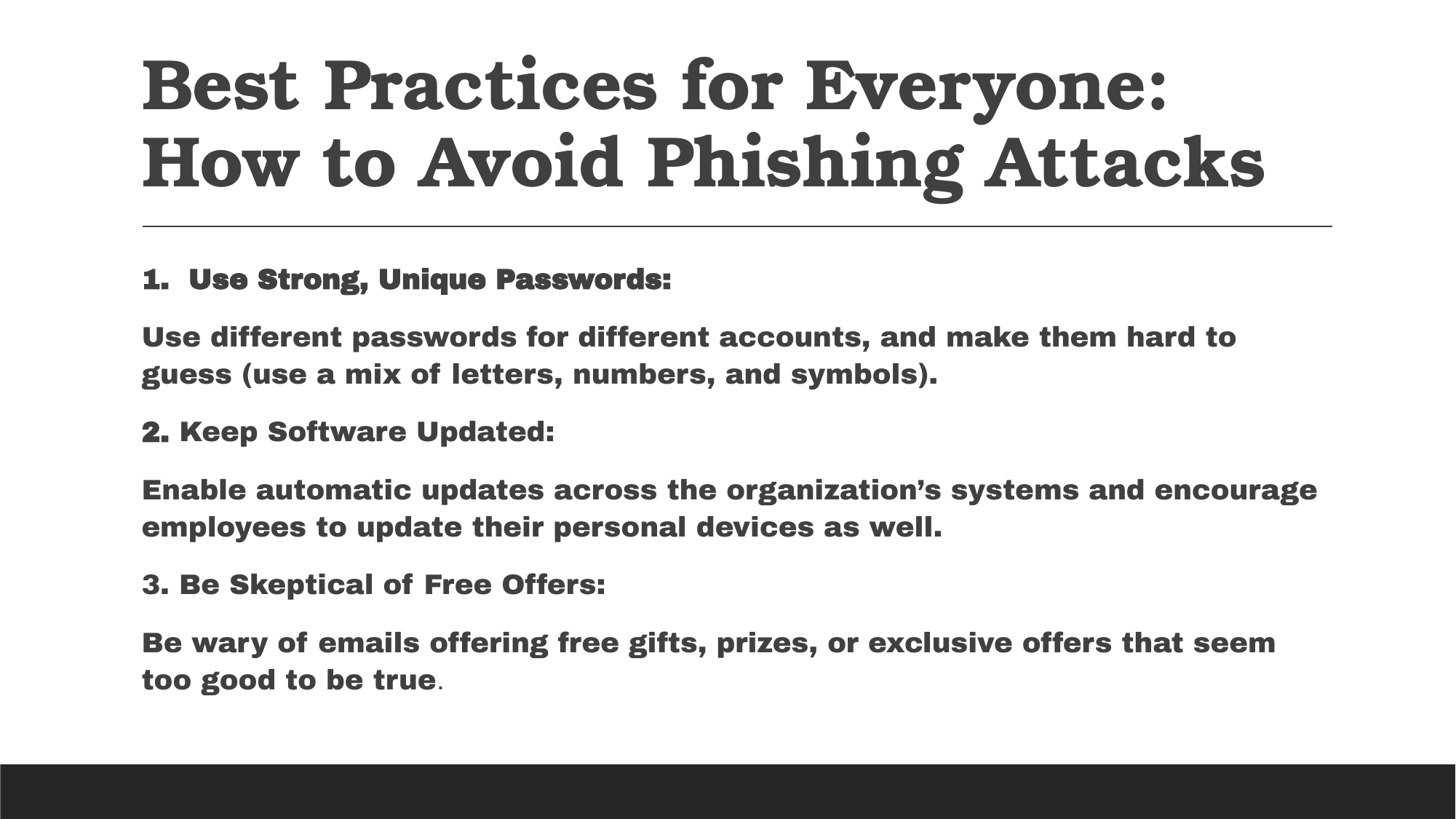

# Best Practices for Everyone: How to Avoid Phishing Attacks
1.  Use Strong, Unique Passwords:
Use different passwords for different accounts, and make them hard to guess (use a mix of letters, numbers, and symbols).
2. Keep Software Updated:
Enable automatic updates across the organization’s systems and encourage employees to update their personal devices as well.
3. Be Skeptical of Free Offers:
Be wary of emails offering free gifts, prizes, or exclusive offers that seem too good to be true.